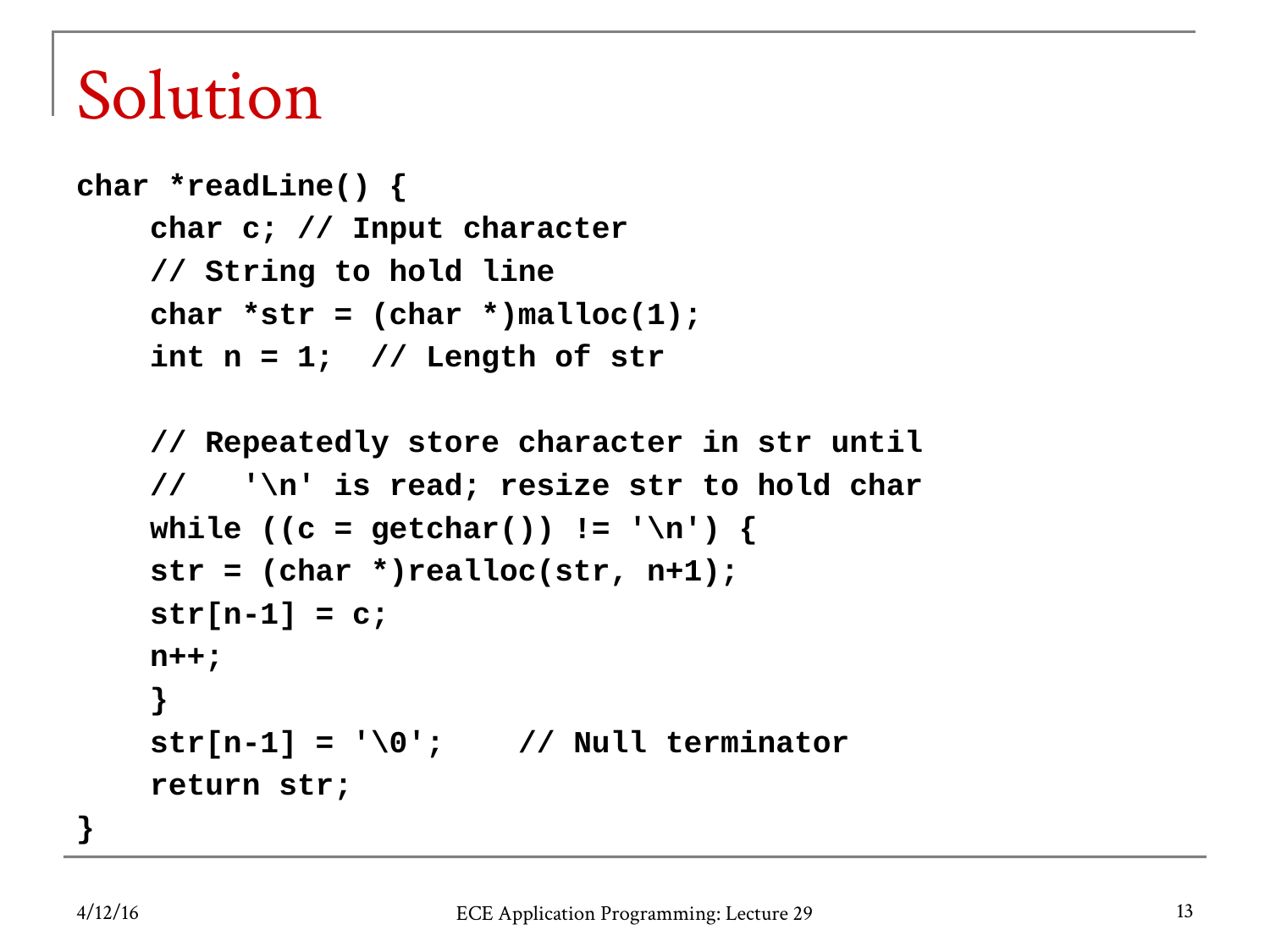

# Solution
char *readLine() {
	char c;			// Input character
	// String to hold line
	char *str = (char *)malloc(1);
	int n = 1;		// Length of str

	// Repeatedly store character in str until
	//   '\n' is read; resize str to hold char
	while ((c = getchar()) != '\n') {
		str = (char *)realloc(str, n+1);
		str[n-1] = c;
		n++;
	}
	str[n-1] = '\0';	// Null terminator
	return str;
}
4/12/16
13
ECE Application Programming: Lecture 29